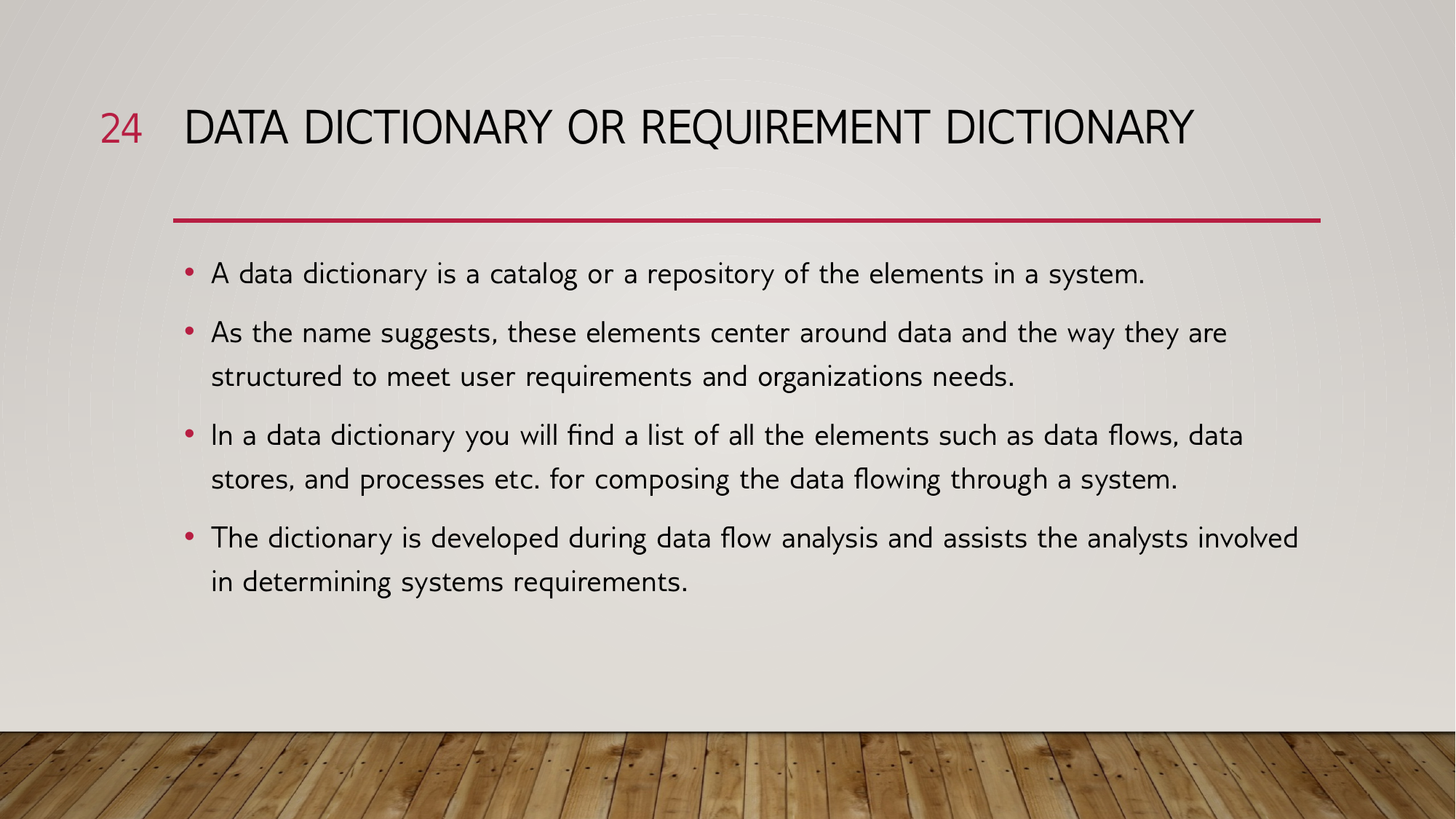

24
# data dictionary or requirement dictionary
A data dictionary is a catalog or a repository of the elements in a system.
As the name suggests, these elements center around data and the way they are structured to meet user requirements and organizations needs.
In a data dictionary you will find a list of all the elements such as data flows, data stores, and processes etc. for composing the data flowing through a system.
The dictionary is developed during data flow analysis and assists the analysts involved in determining systems requirements.